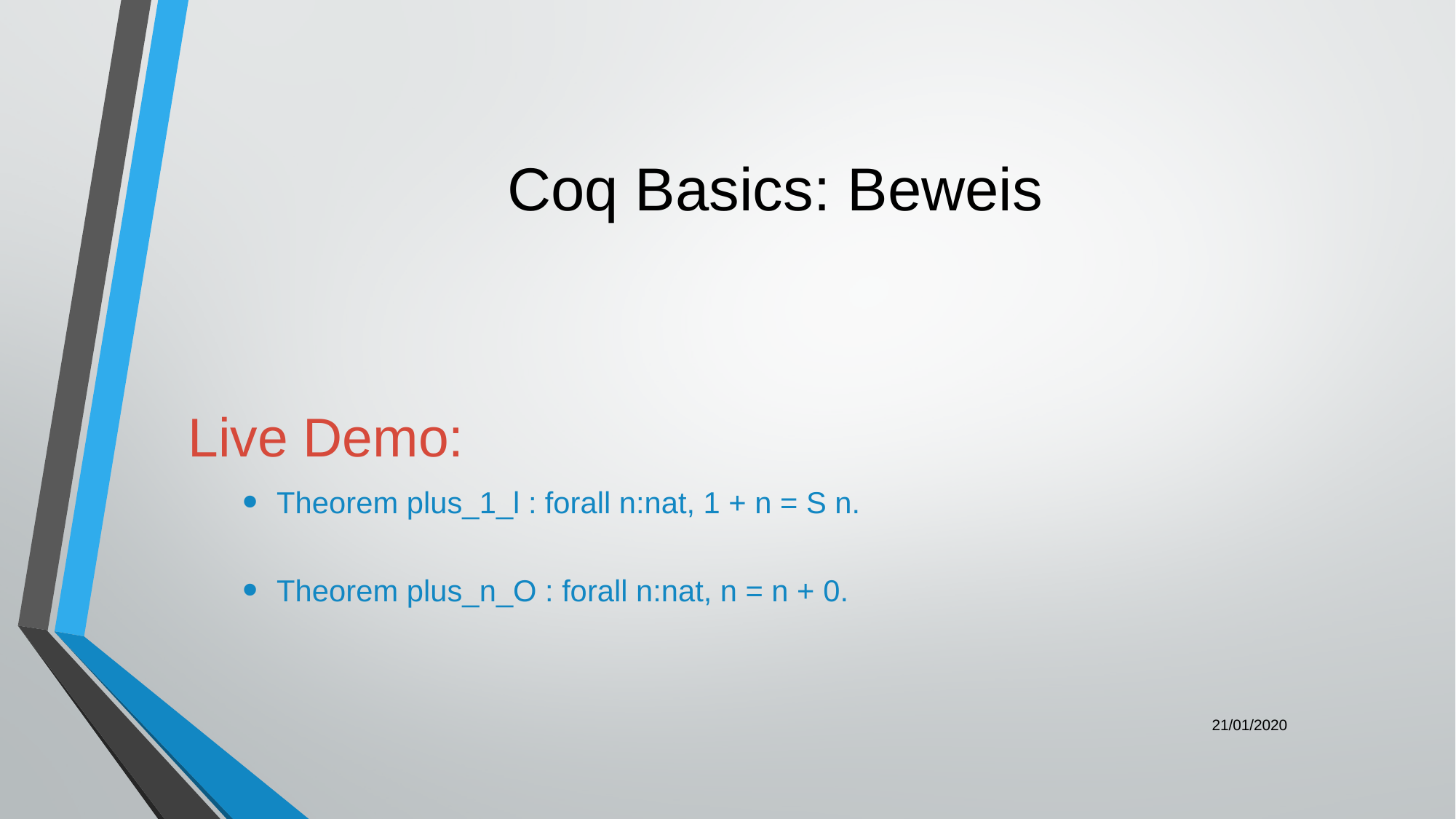

Coq Basics: Beweis
Live Demo:
Theorem plus_1_l : forall n:nat, 1 + n = S n.

Theorem plus_n_O : forall n:nat, n = n + 0.
21/01/2020